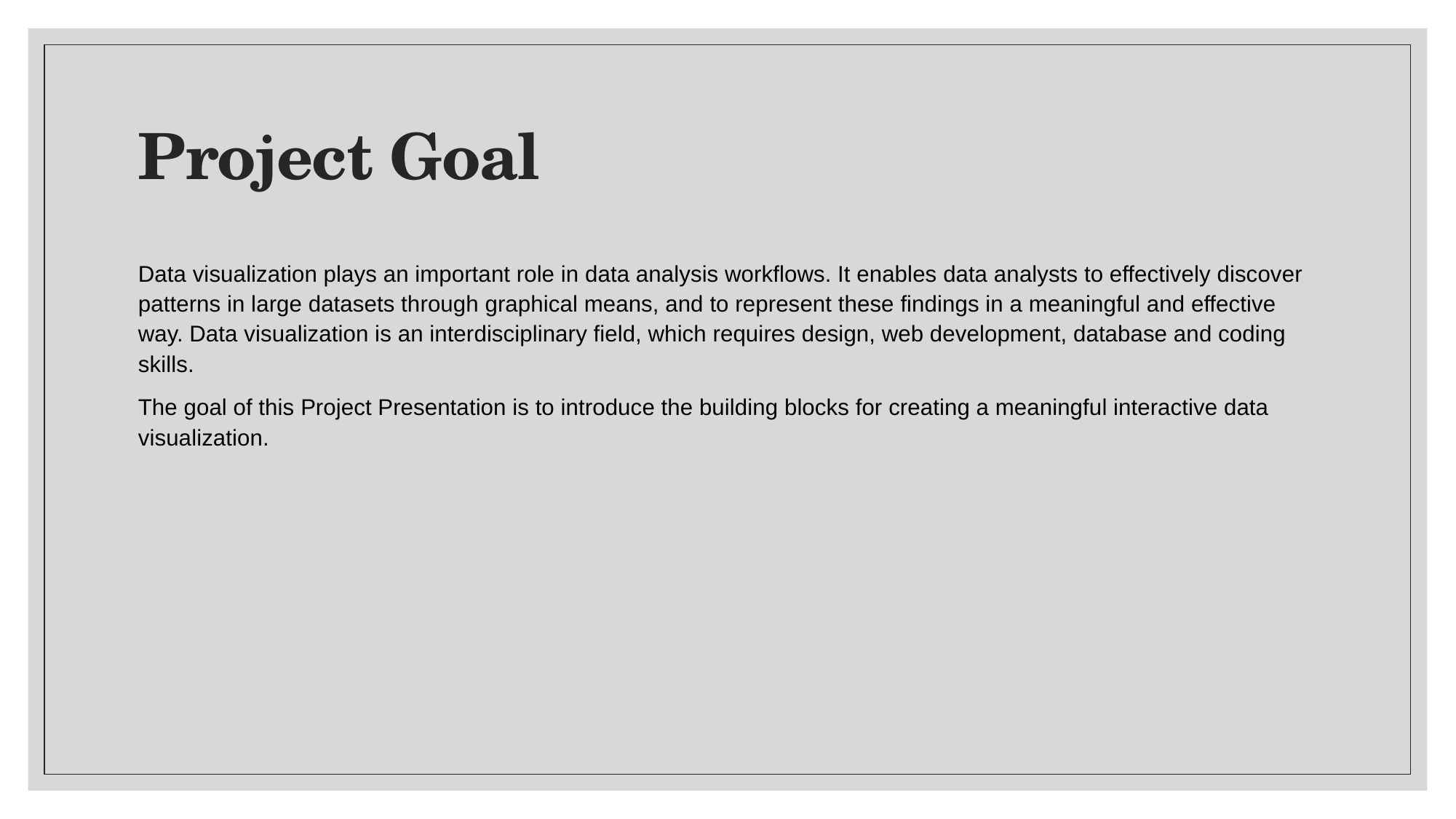

# Project Goal
Data visualization plays an important role in data analysis workflows. It enables data analysts to effectively discover patterns in large datasets through graphical means, and to represent these findings in a meaningful and effective way. Data visualization is an interdisciplinary field, which requires design, web development, database and coding skills.
The goal of this Project Presentation is to introduce the building blocks for creating a meaningful interactive data visualization.